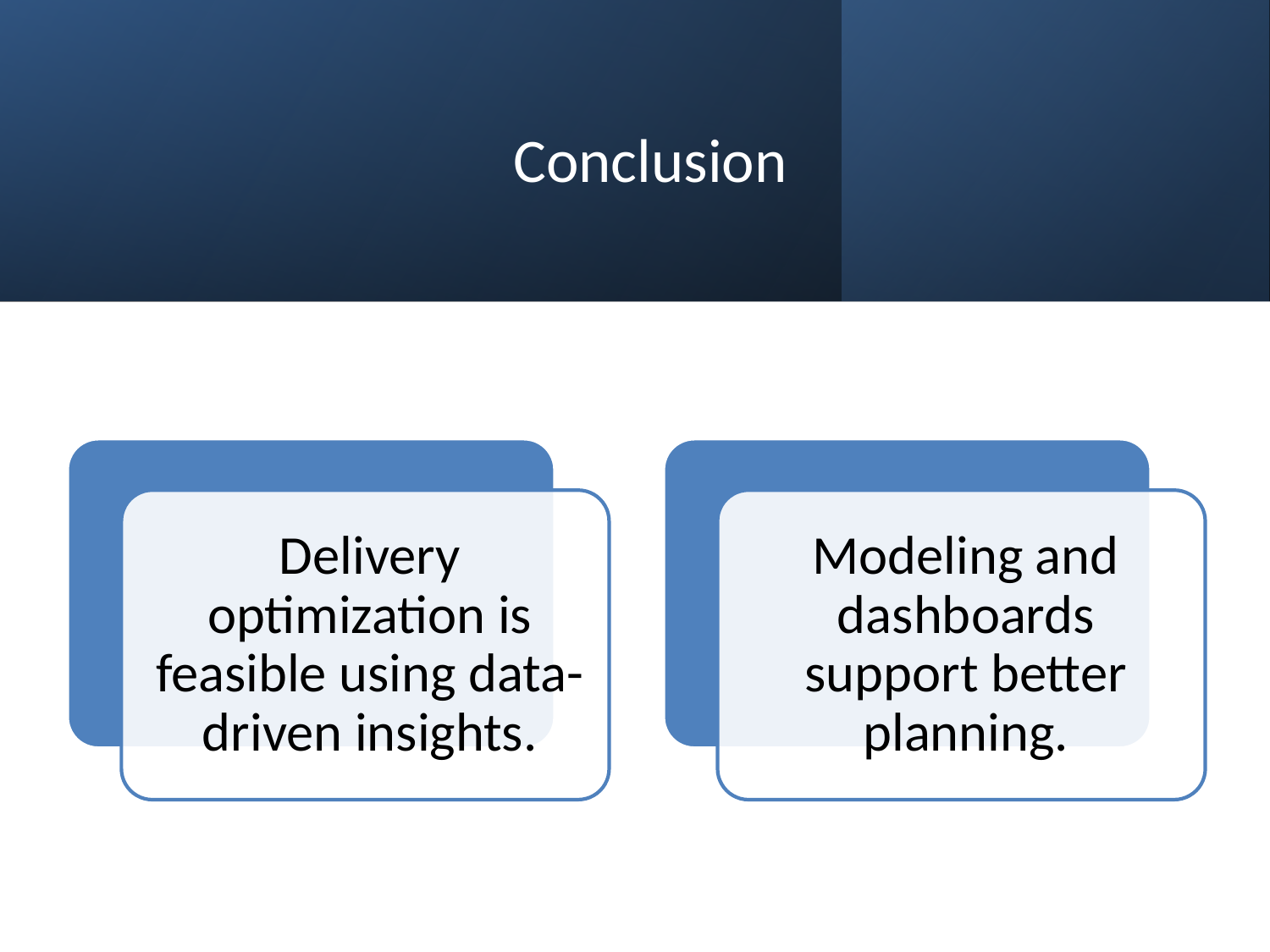

# Conclusion
Delivery optimization is feasible using data-driven insights.
Modeling and dashboards support better planning.